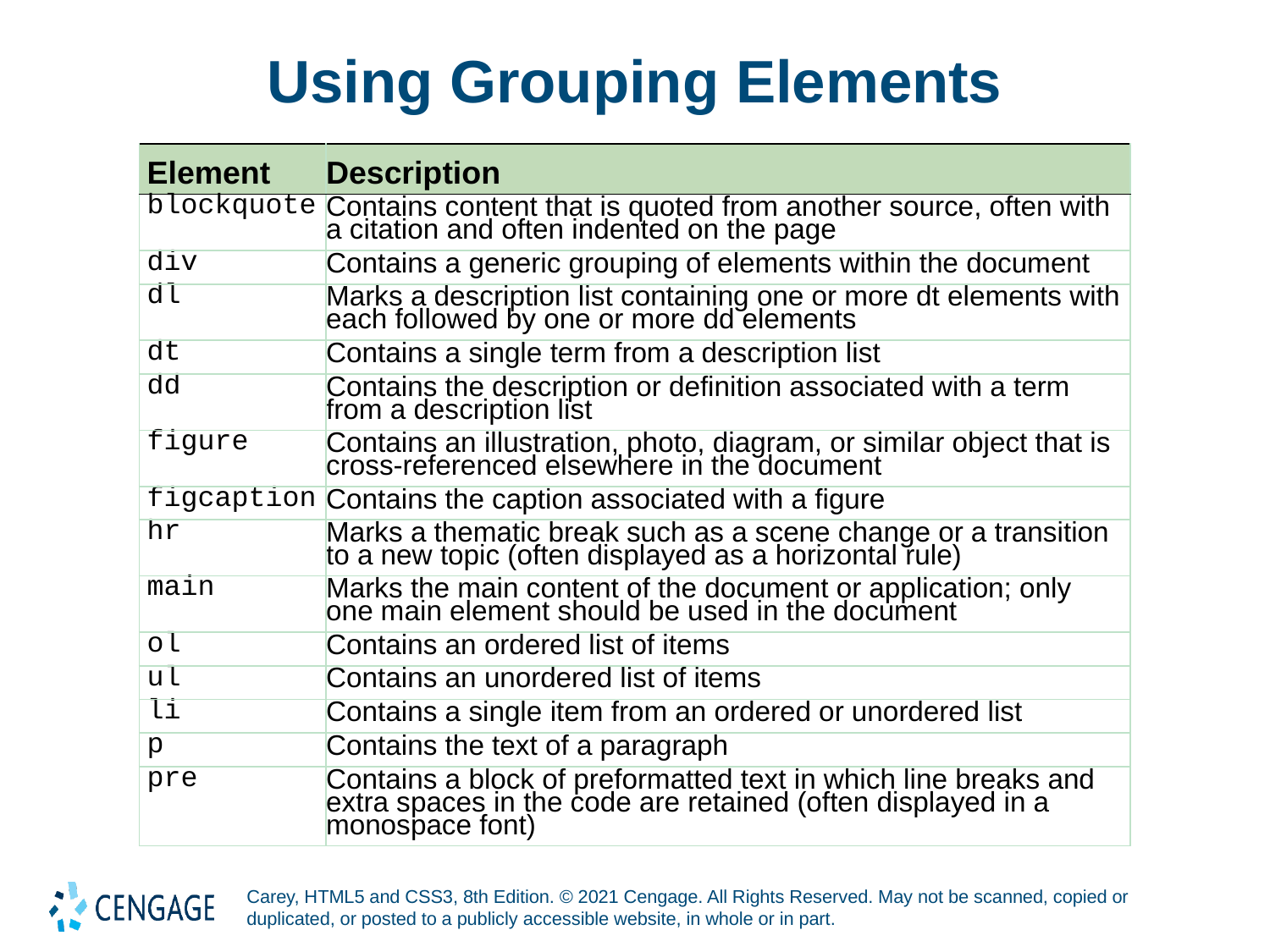

# Using Grouping Elements
| Element | Description |
| --- | --- |
| blockquote | Contains content that is quoted from another source, often with a citation and often indented on the page |
| div | Contains a generic grouping of elements within the document |
| dl | Marks a description list containing one or more dt elements with each followed by one or more dd elements |
| dt | Contains a single term from a description list |
| dd | Contains the description or definition associated with a term from a description list |
| figure | Contains an illustration, photo, diagram, or similar object that is cross-referenced elsewhere in the document |
| figcaption | Contains the caption associated with a figure |
| hr | Marks a thematic break such as a scene change or a transition to a new topic (often displayed as a horizontal rule) |
| main | Marks the main content of the document or application; only one main element should be used in the document |
| ol | Contains an ordered list of items |
| ul | Contains an unordered list of items |
| li | Contains a single item from an ordered or unordered list |
| p | Contains the text of a paragraph |
| pre | Contains a block of preformatted text in which line breaks and extra spaces in the code are retained (often displayed in a monospace font) |